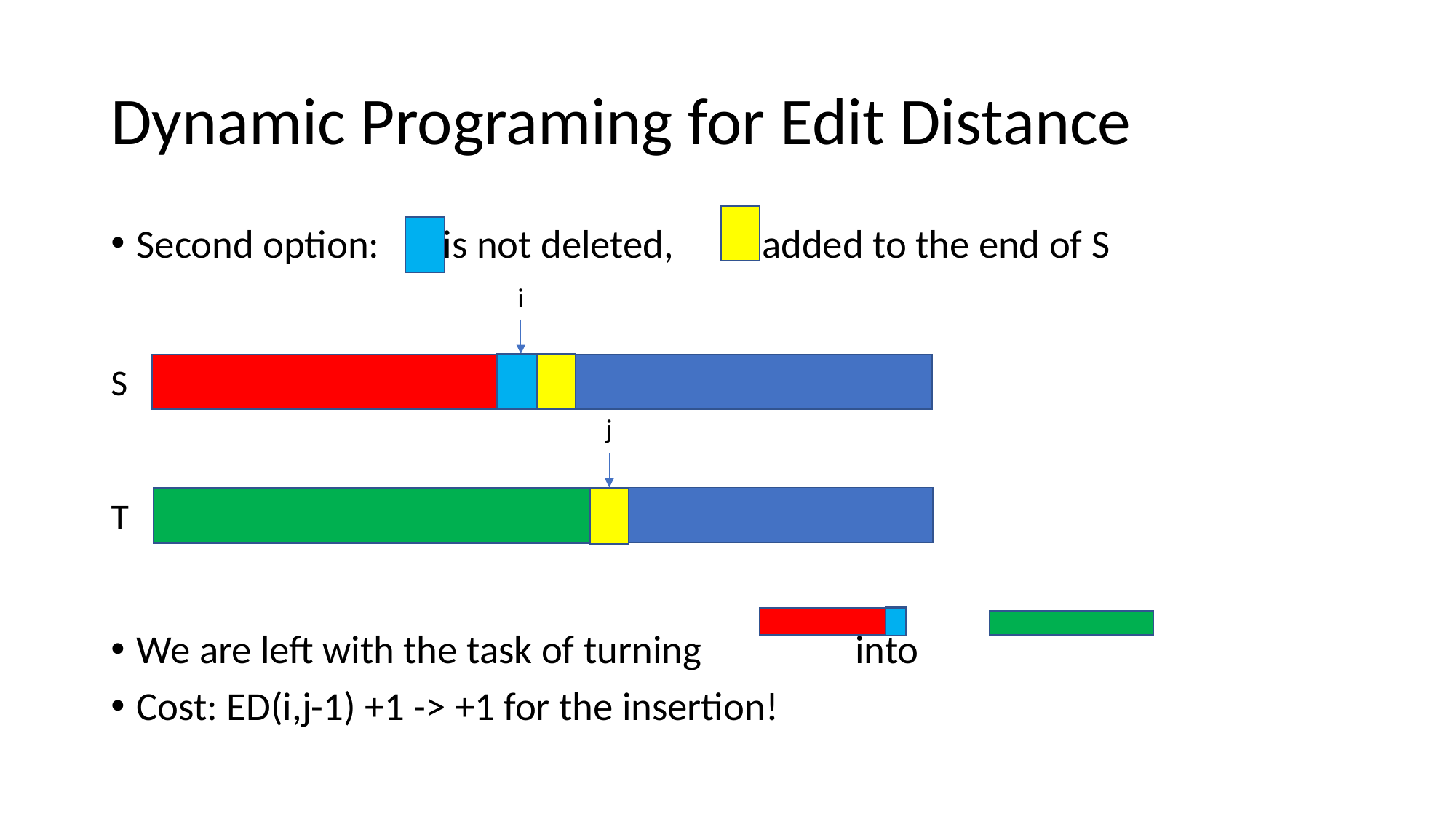

# Dynamic Programing for Edit Distance

Second option:       is not deleted,      is added to the end of S
We are left with the task of turning                 into
Cost: ED(i,j-1) +1 -> +1 for the insertion!

i

S

j
T